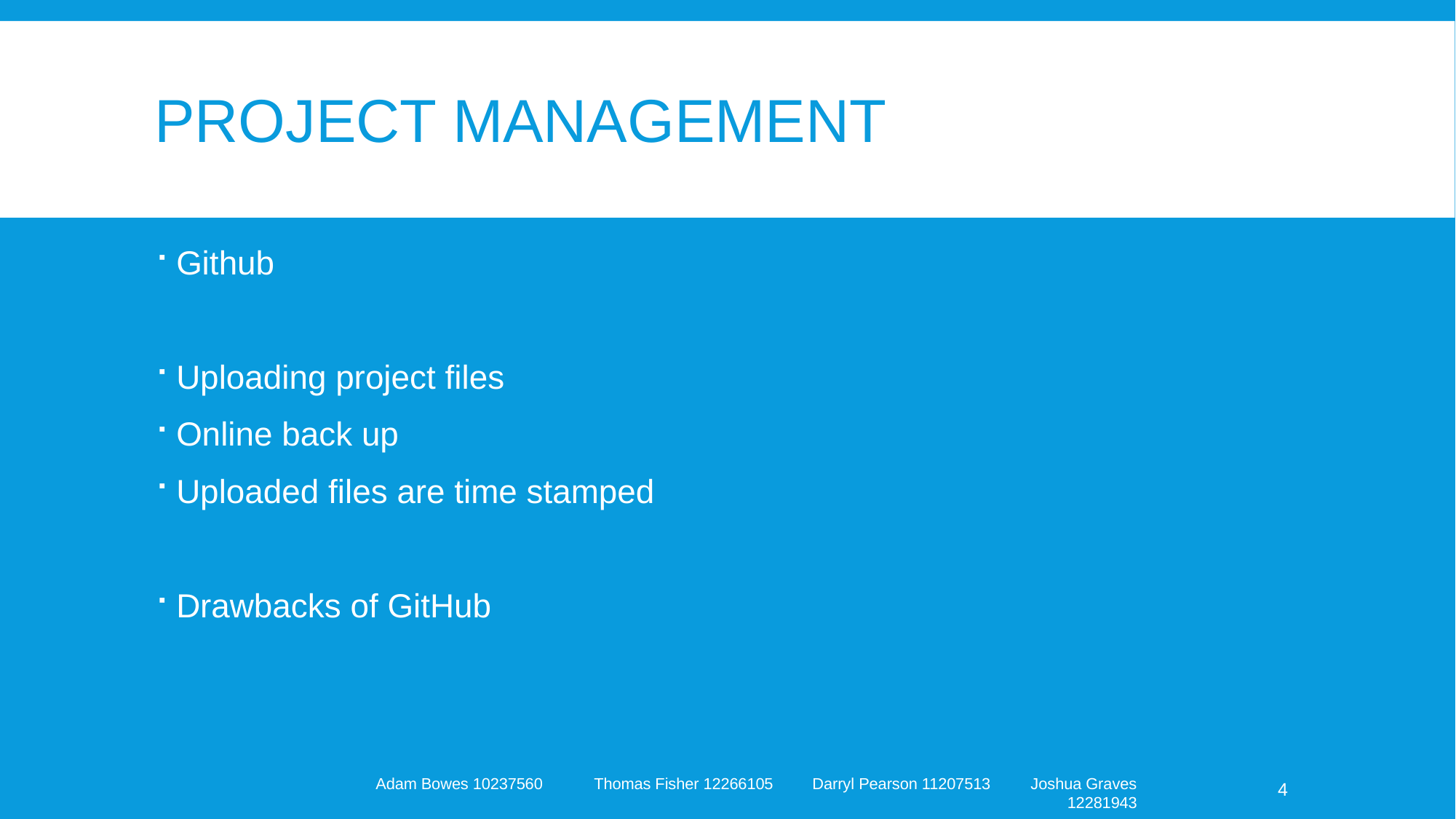

# project management
Github

Uploading project files
Online back up
Uploaded files are time stamped

Drawbacks of GitHub
4
Adam Bowes 10237560	Thomas Fisher 12266105	Darryl Pearson 11207513	Joshua Graves 12281943